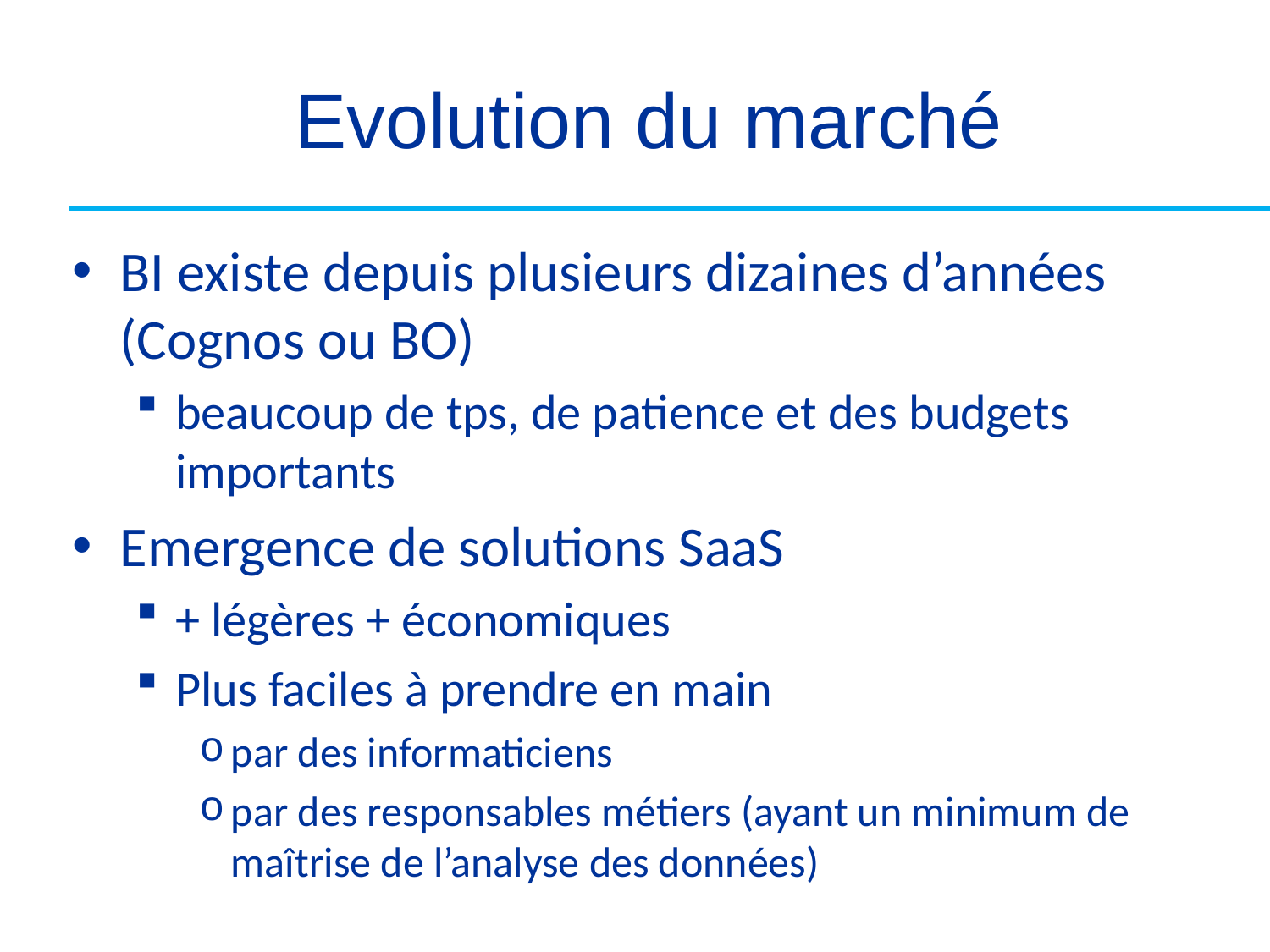

# Evolution du marché

BI existe depuis plusieurs dizaines d’années (Cognos ou BO)
beaucoup de tps, de patience et des budgets importants
Emergence de solutions SaaS
+ légères + économiques
Plus faciles à prendre en main
par des informaticiens
par des responsables métiers (ayant un minimum de maîtrise de l’analyse des données)